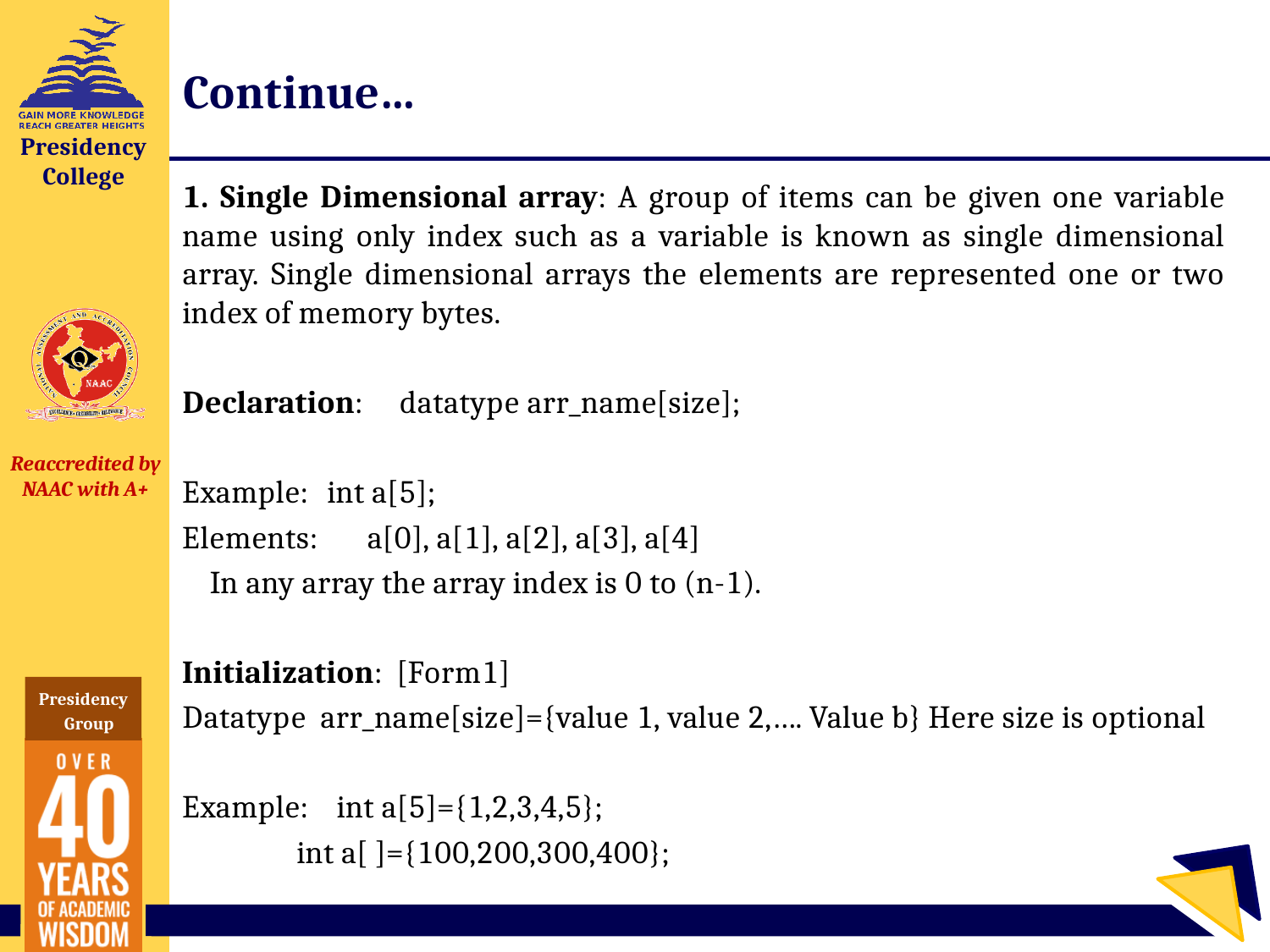

# Continue…
1. Single Dimensional array: A group of items can be given one variable name using only index such as a variable is known as single dimensional array. Single dimensional arrays the elements are represented one or two index of memory bytes.

Declaration:	datatype arr_name[size];

Example: 	int a[5];
Elements:       a[0], a[1], a[2], a[3], a[4]
    In any array the array index is 0 to (n-1).

Initialization:  [Form1]
Datatype  arr_name[size]={value 1, value 2,…. Value b} Here size is optional

Example:    int a[5]={1,2,3,4,5};
	      int a[ ]={100,200,300,400};